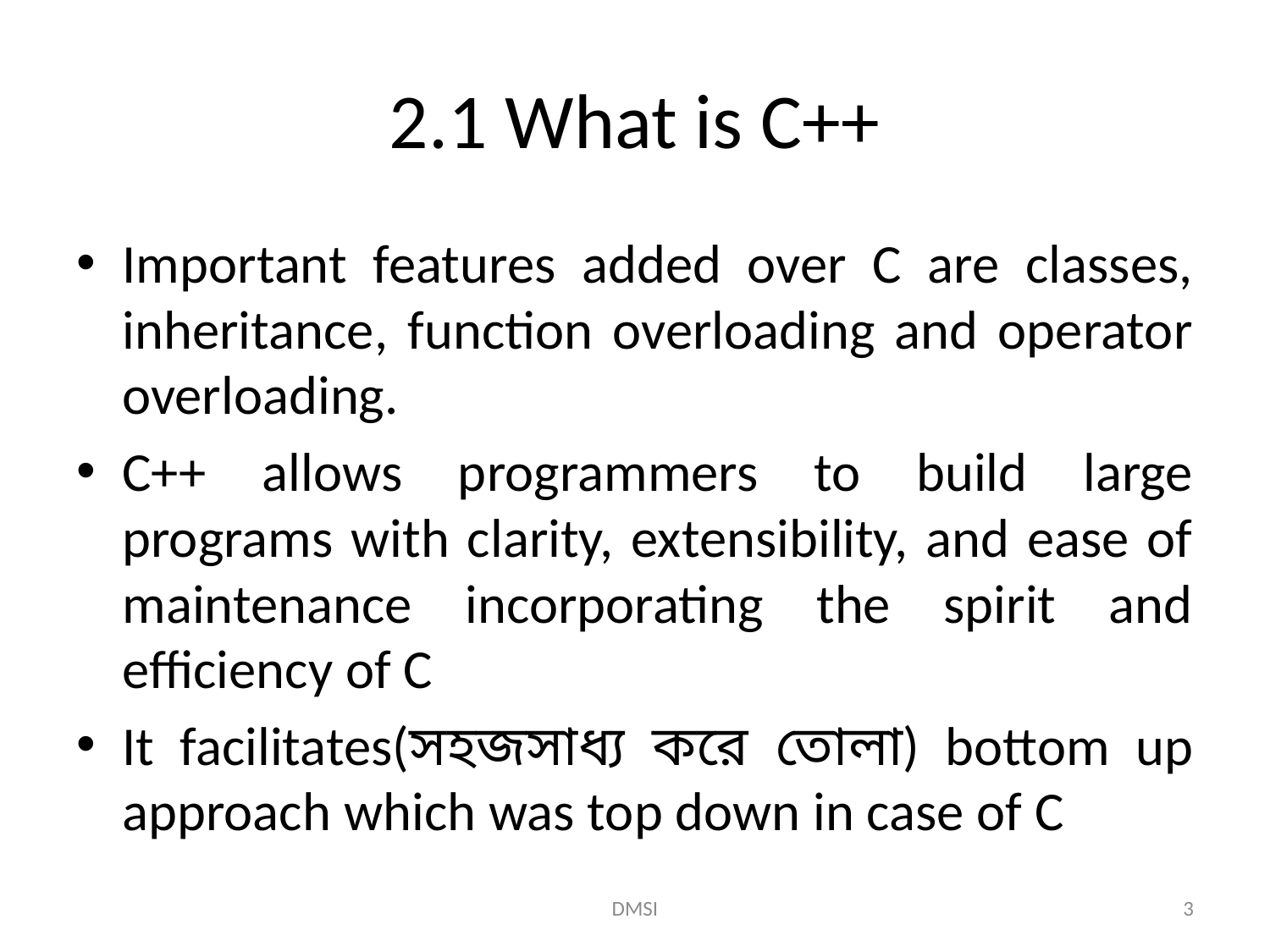

# 2.1 What is C++
Important features added over C are classes, inheritance, function overloading and operator overloading.
C++ allows programmers to build large programs with clarity, extensibility, and ease of maintenance incorporating the spirit and efficiency of C
It facilitates(সহজসাধ্য করে তোলা) bottom up approach which was top down in case of C
DMSI
3